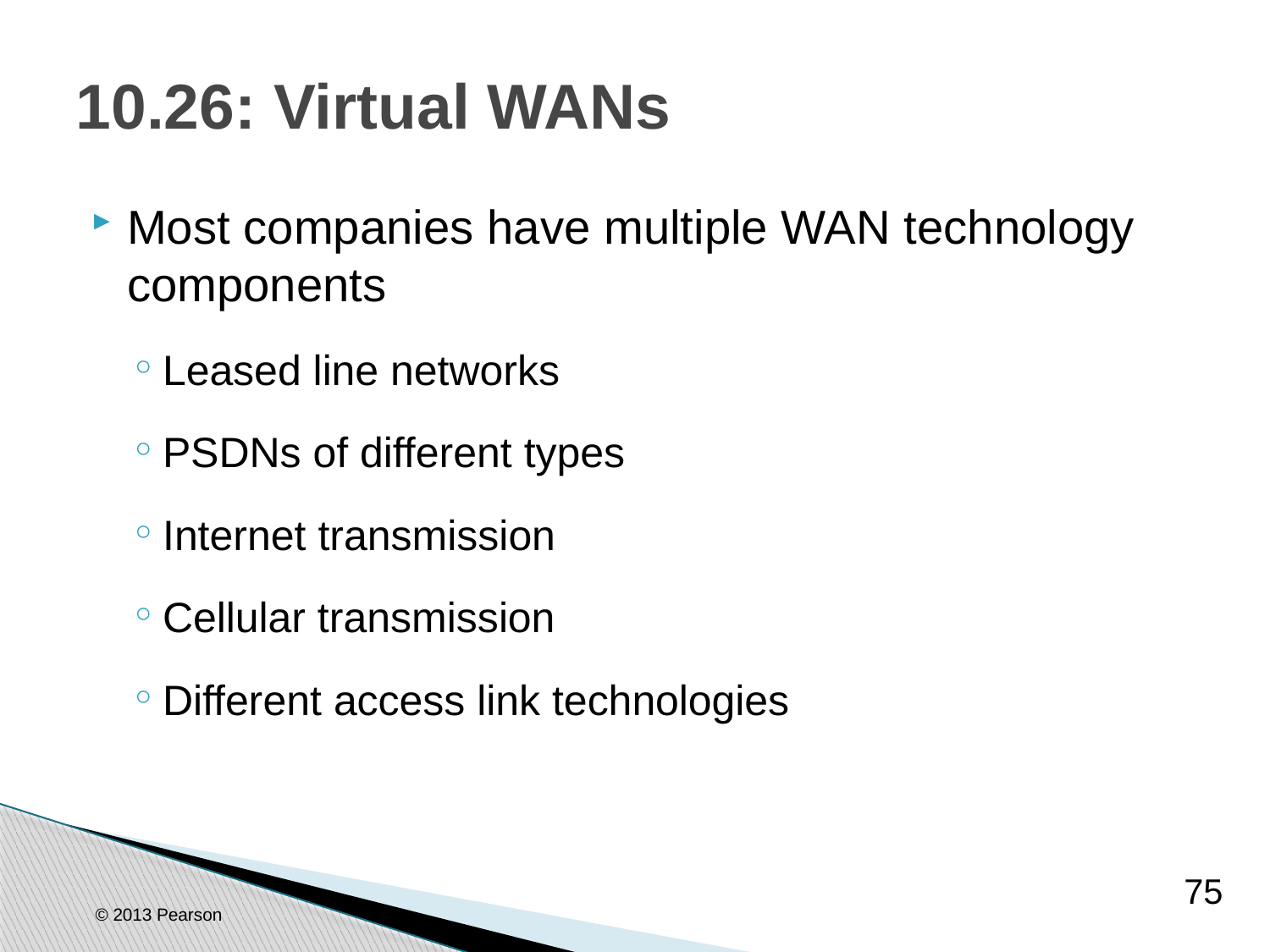

# 10.26: Virtual WANs
Most companies have multiple WAN technology components
Leased line networks
PSDNs of different types
Internet transmission
Cellular transmission
Different access link technologies

75
© 2013 Pearson